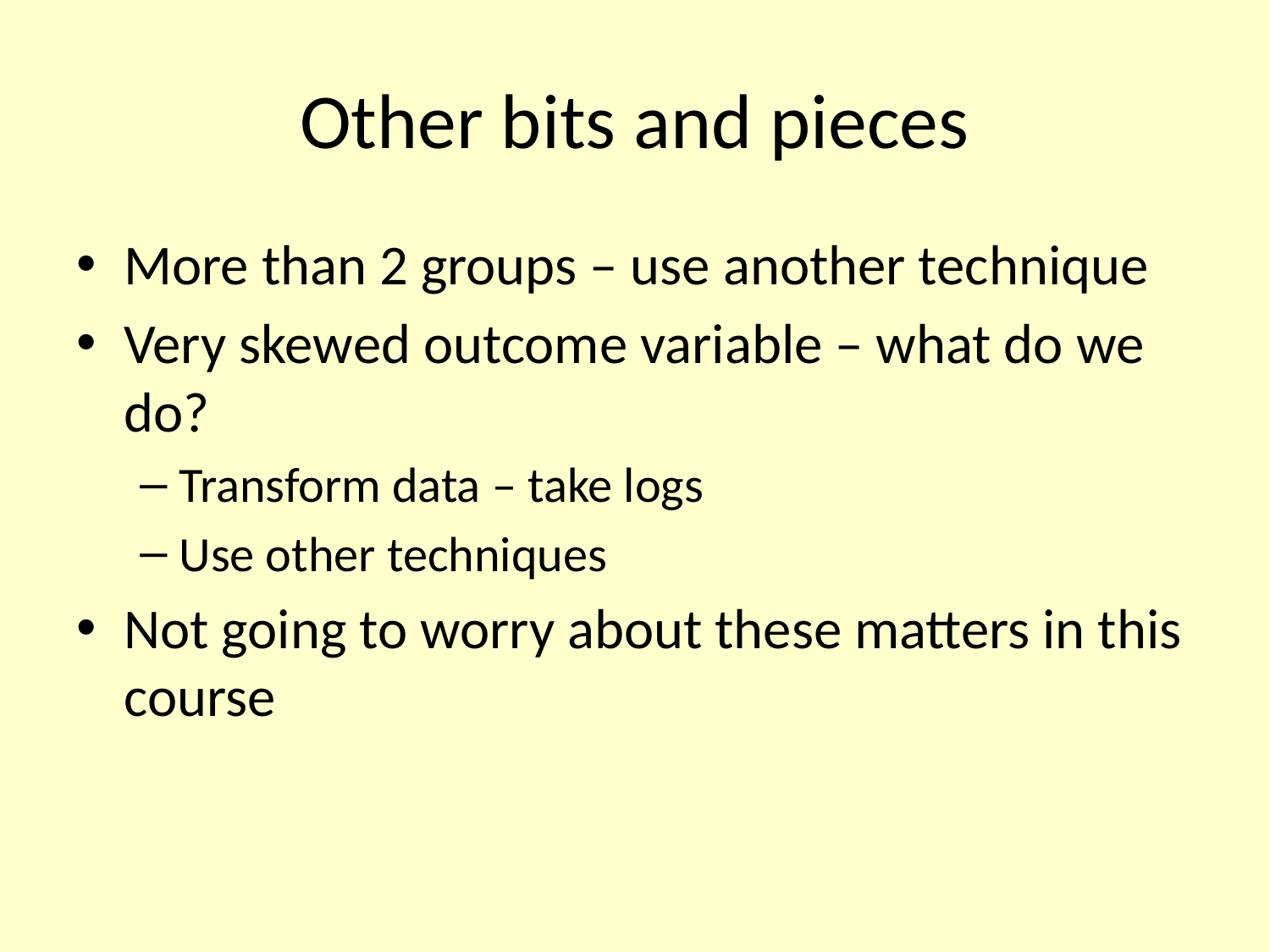

# Other bits and pieces
More than 2 groups – use another technique
Very skewed outcome variable – what do we do?
Transform data – take logs
Use other techniques
Not going to worry about these matters in this course